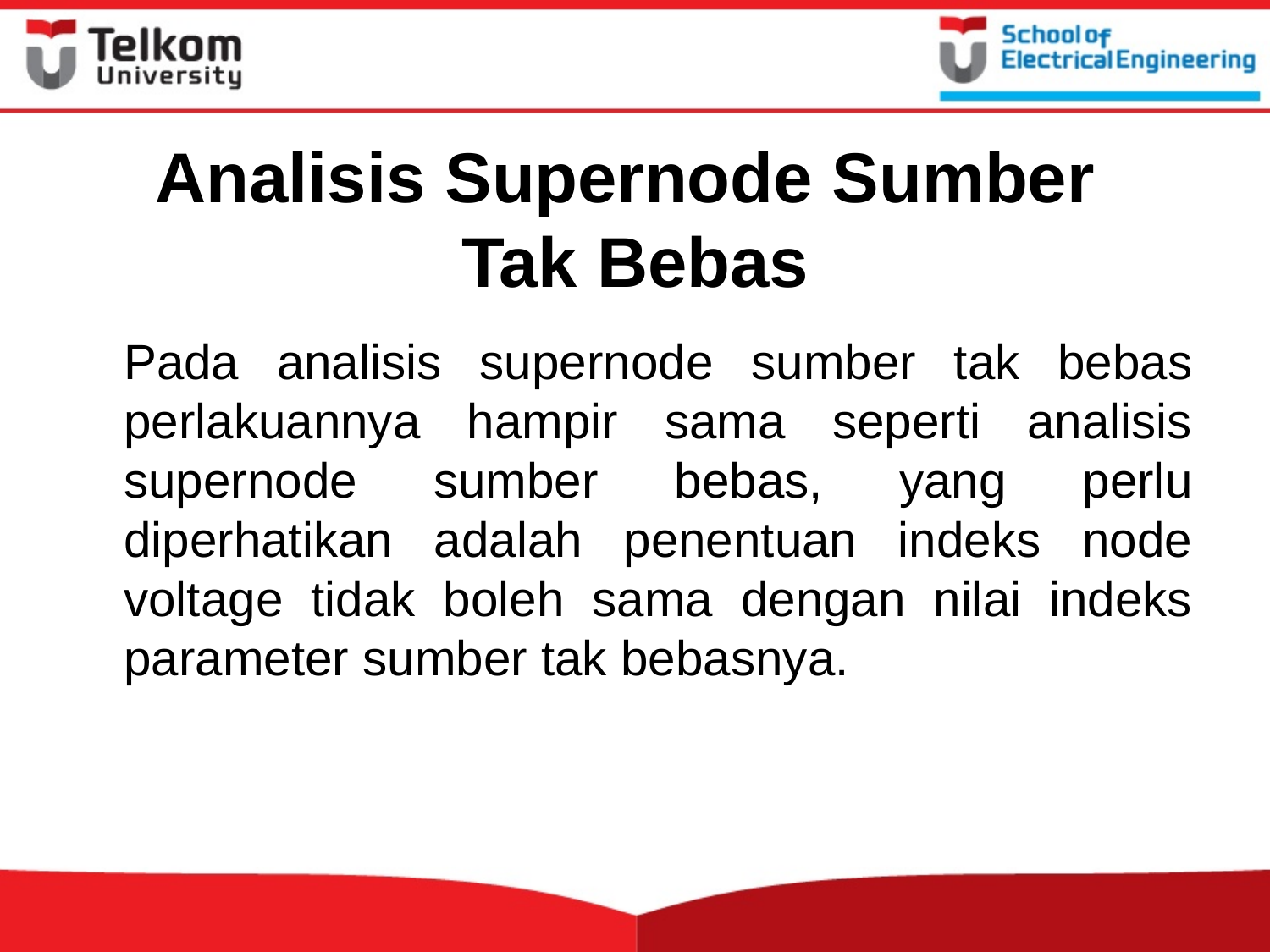

# Analisis Supernode Sumber Tak Bebas
	Pada analisis supernode sumber tak bebas perlakuannya hampir sama seperti analisis supernode sumber bebas, yang perlu diperhatikan adalah penentuan indeks node voltage tidak boleh sama dengan nilai indeks parameter sumber tak bebasnya.